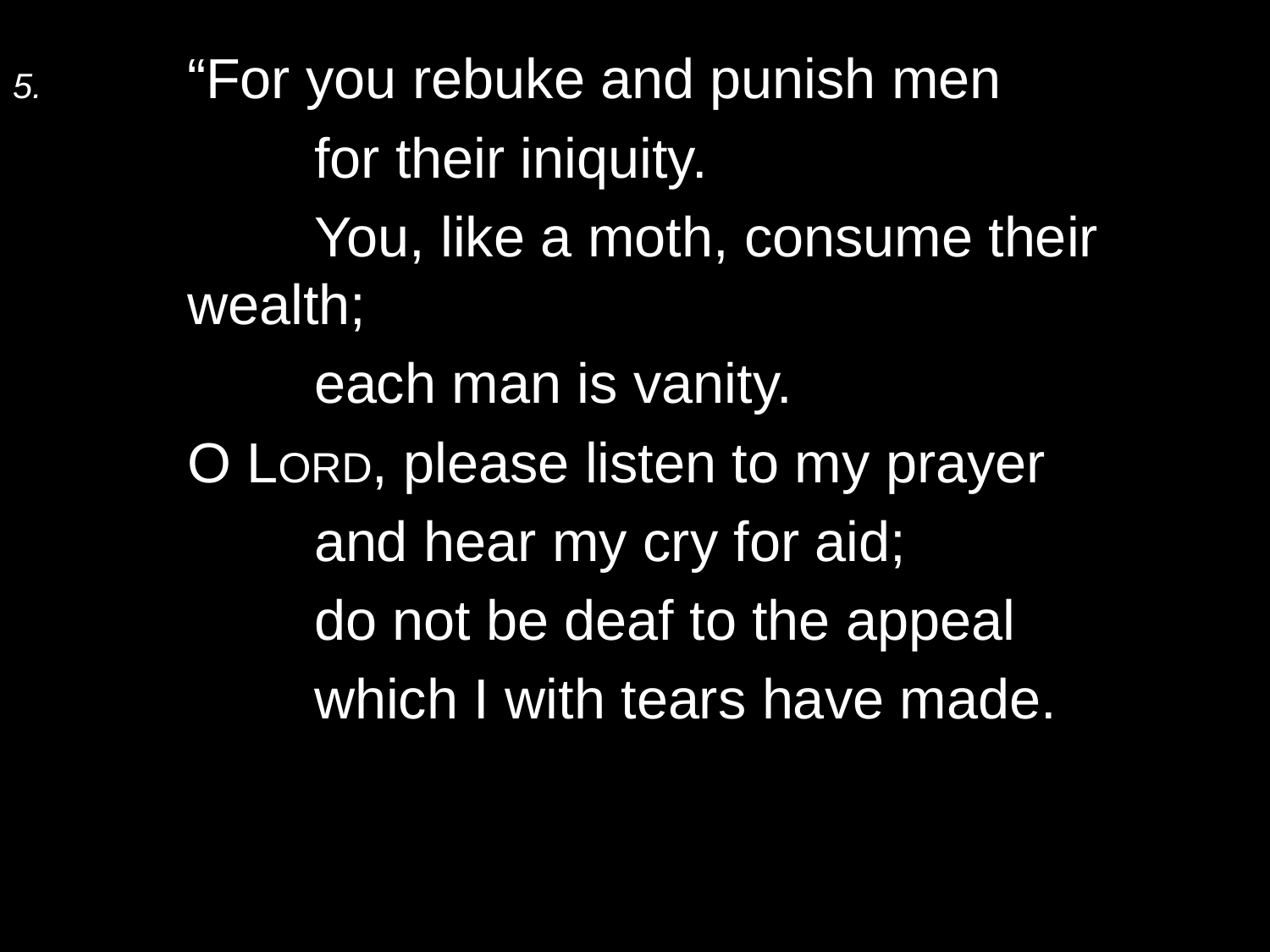

5.	“For you rebuke and punish men
		for their iniquity.
		You, like a moth, consume their wealth;
		each man is vanity.
	O Lord, please listen to my prayer
		and hear my cry for aid;
		do not be deaf to the appeal
		which I with tears have made.